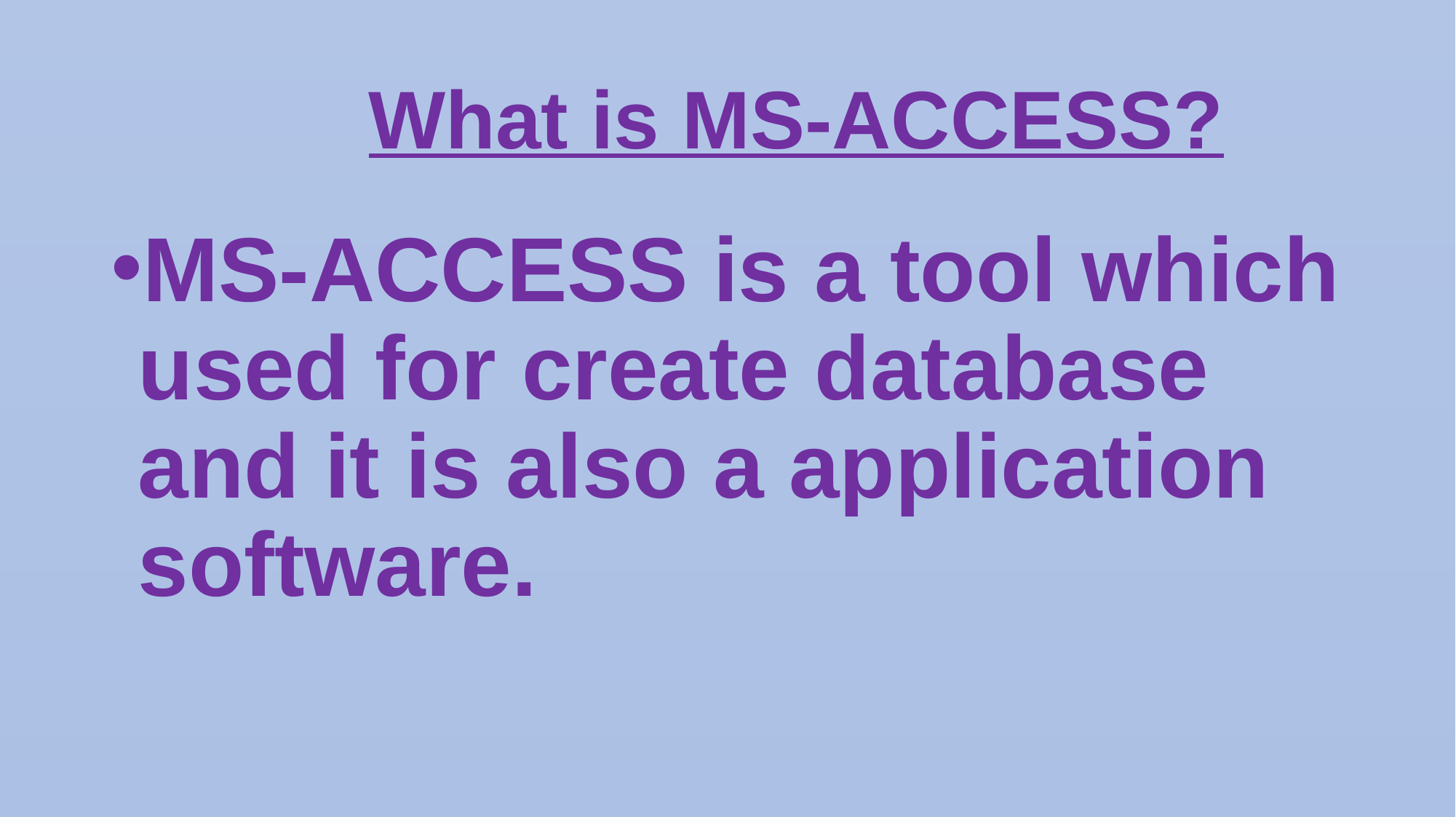

# What is MS-ACCESS?
MS-ACCESS is a tool which used for create database and it is also a application software.